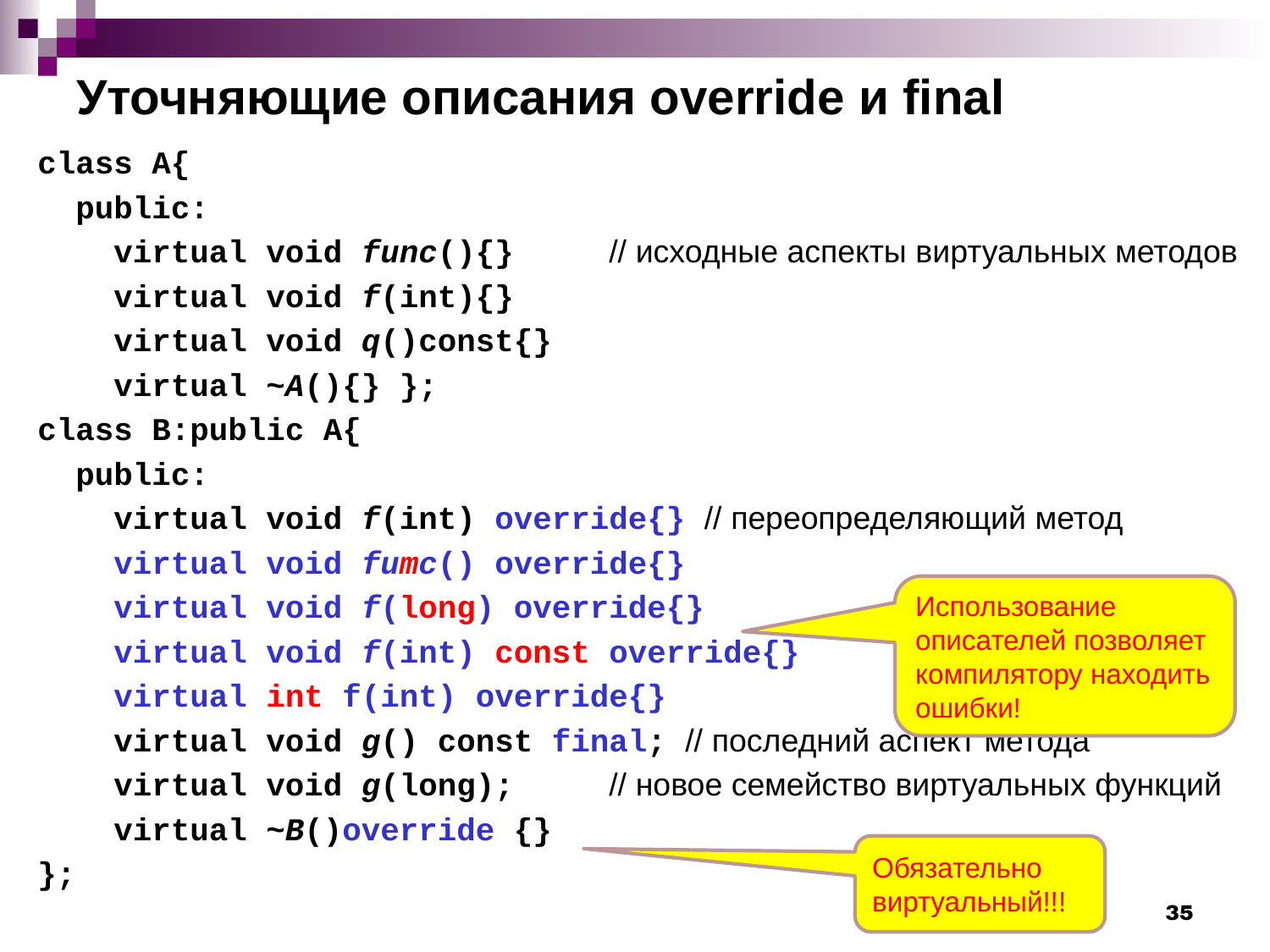

# Уточняющие описания override и final
class A{
  public:
    virtual void func(){}     // исходные аспекты виртуальных методов
    virtual void f(int){}
    virtual void q()const{}
    virtual ~A(){} };
class B:public A{
  public:
    virtual void f(int) override{} // переопределяющий метод
    virtual void fumc() override{}
    virtual void f(long) override{}
    virtual void f(int) const override{}
    virtual int f(int) override{}
    virtual void g() const final; // последний аспект метода
    virtual void g(long);     // новое семейство виртуальных функций
    virtual ~B()override {}
};
Использование описателей позволяет компилятору находить ошибки!
Обязательно виртуальный!!!
35